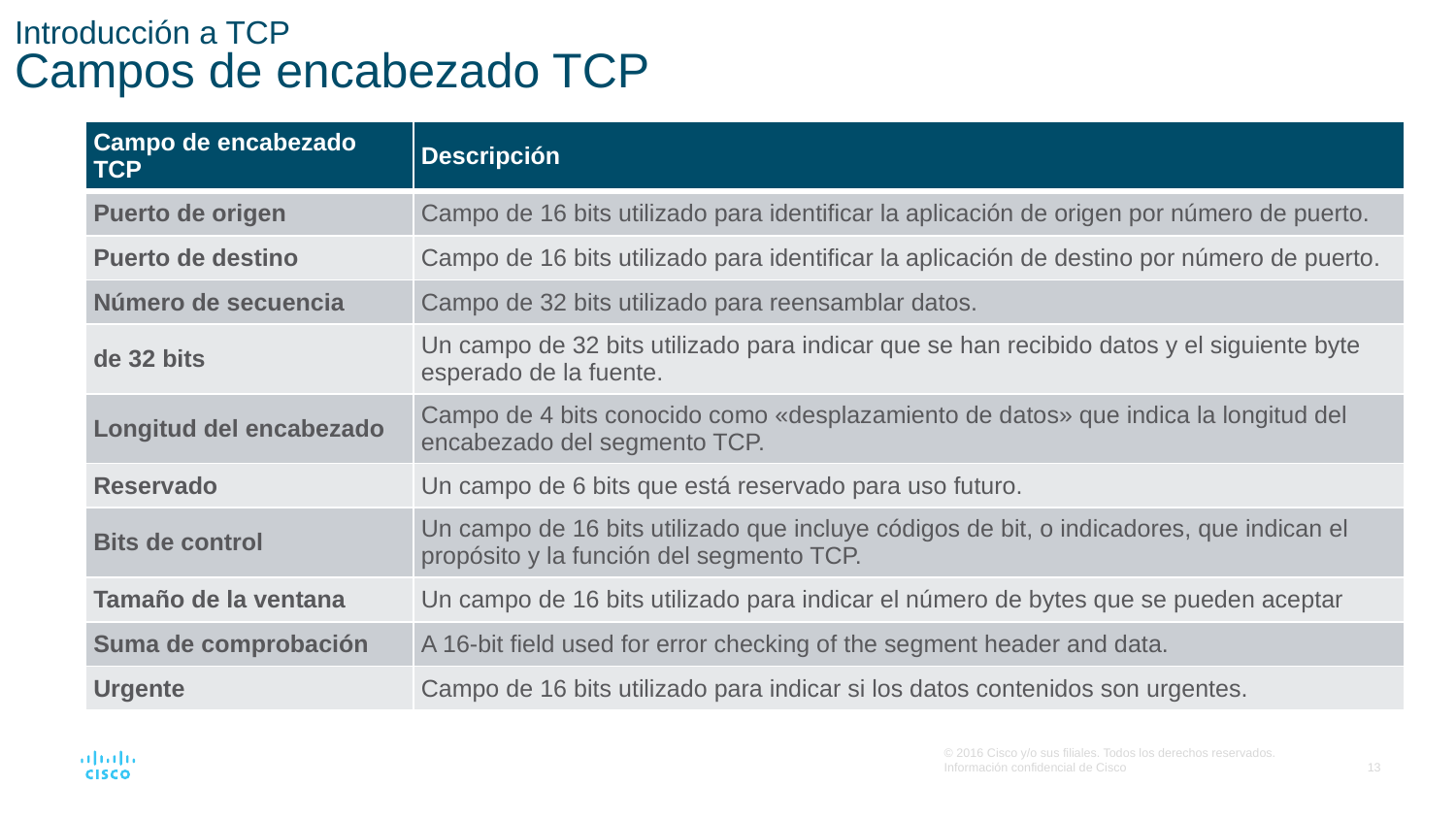

# Introducción a TCP Campos de encabezado TCP
| Campo de encabezado TCP | Descripción |
| --- | --- |
| Puerto de origen | Campo de 16 bits utilizado para identificar la aplicación de origen por número de puerto. |
| Puerto de destino | Campo de 16 bits utilizado para identificar la aplicación de destino por número de puerto. |
| Número de secuencia | Campo de 32 bits utilizado para reensamblar datos. |
| de 32 bits | Un campo de 32 bits utilizado para indicar que se han recibido datos y el siguiente byte esperado de la fuente. |
| Longitud del encabezado | Campo de 4 bits conocido como «desplazamiento de datos» que indica la longitud del encabezado del segmento TCP. |
| Reservado | Un campo de 6 bits que está reservado para uso futuro. |
| Bits de control | Un campo de 16 bits utilizado que incluye códigos de bit, o indicadores, que indican el propósito y la función del segmento TCP. |
| Tamaño de la ventana | Un campo de 16 bits utilizado para indicar el número de bytes que se pueden aceptar |
| Suma de comprobación | A 16-bit field used for error checking of the segment header and data. |
| Urgente | Campo de 16 bits utilizado para indicar si los datos contenidos son urgentes. |